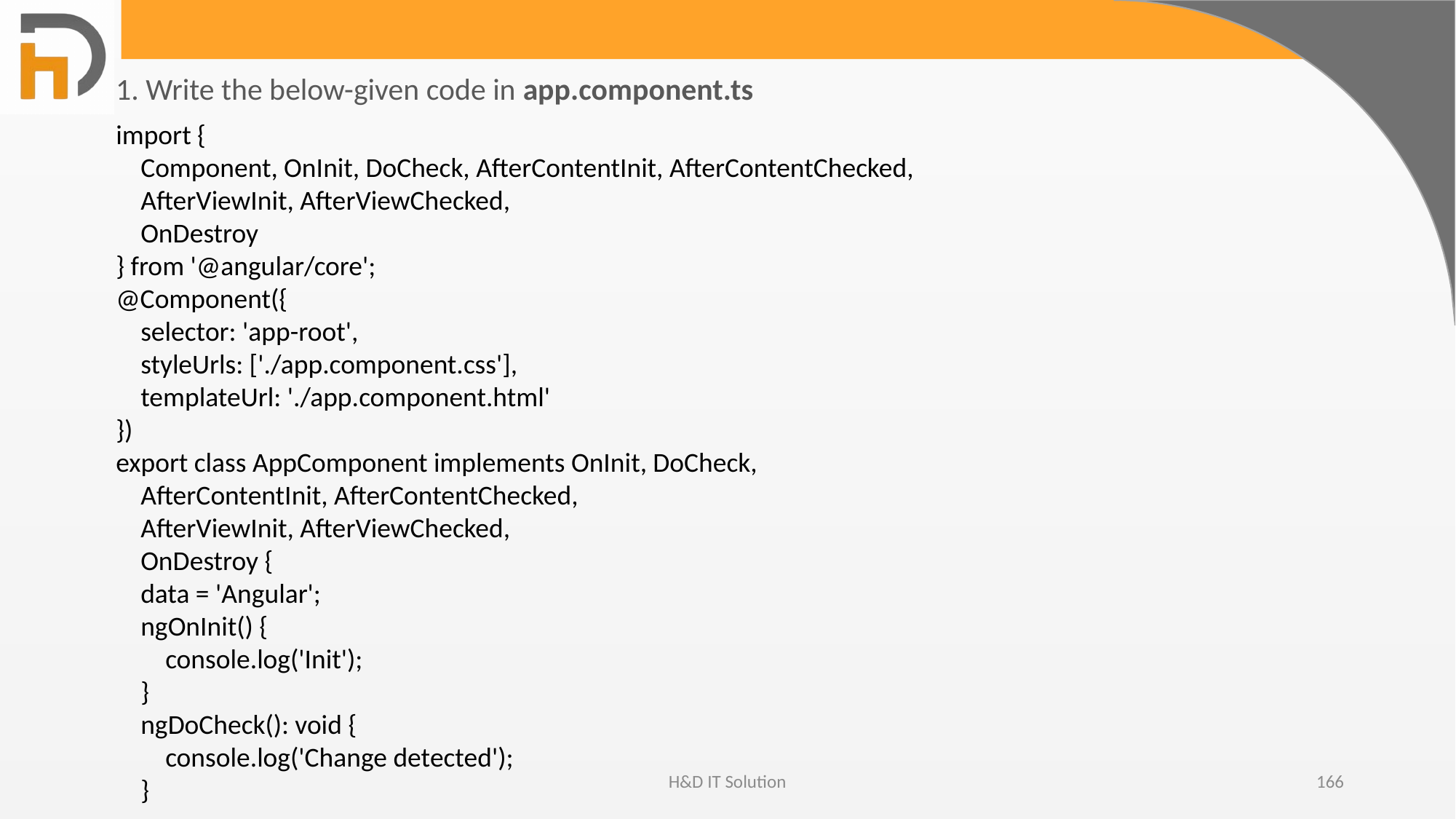

1. Write the below-given code in app.component.ts
import {
    Component, OnInit, DoCheck, AfterContentInit, AfterContentChecked,
    AfterViewInit, AfterViewChecked,
    OnDestroy
} from '@angular/core';
@Component({
    selector: 'app-root',
    styleUrls: ['./app.component.css'],
    templateUrl: './app.component.html'
})
export class AppComponent implements OnInit, DoCheck,
    AfterContentInit, AfterContentChecked,
    AfterViewInit, AfterViewChecked,
    OnDestroy {
    data = 'Angular';
    ngOnInit() {
        console.log('Init');
    }
    ngDoCheck(): void {
        console.log('Change detected');
    }

H&D IT Solution
166